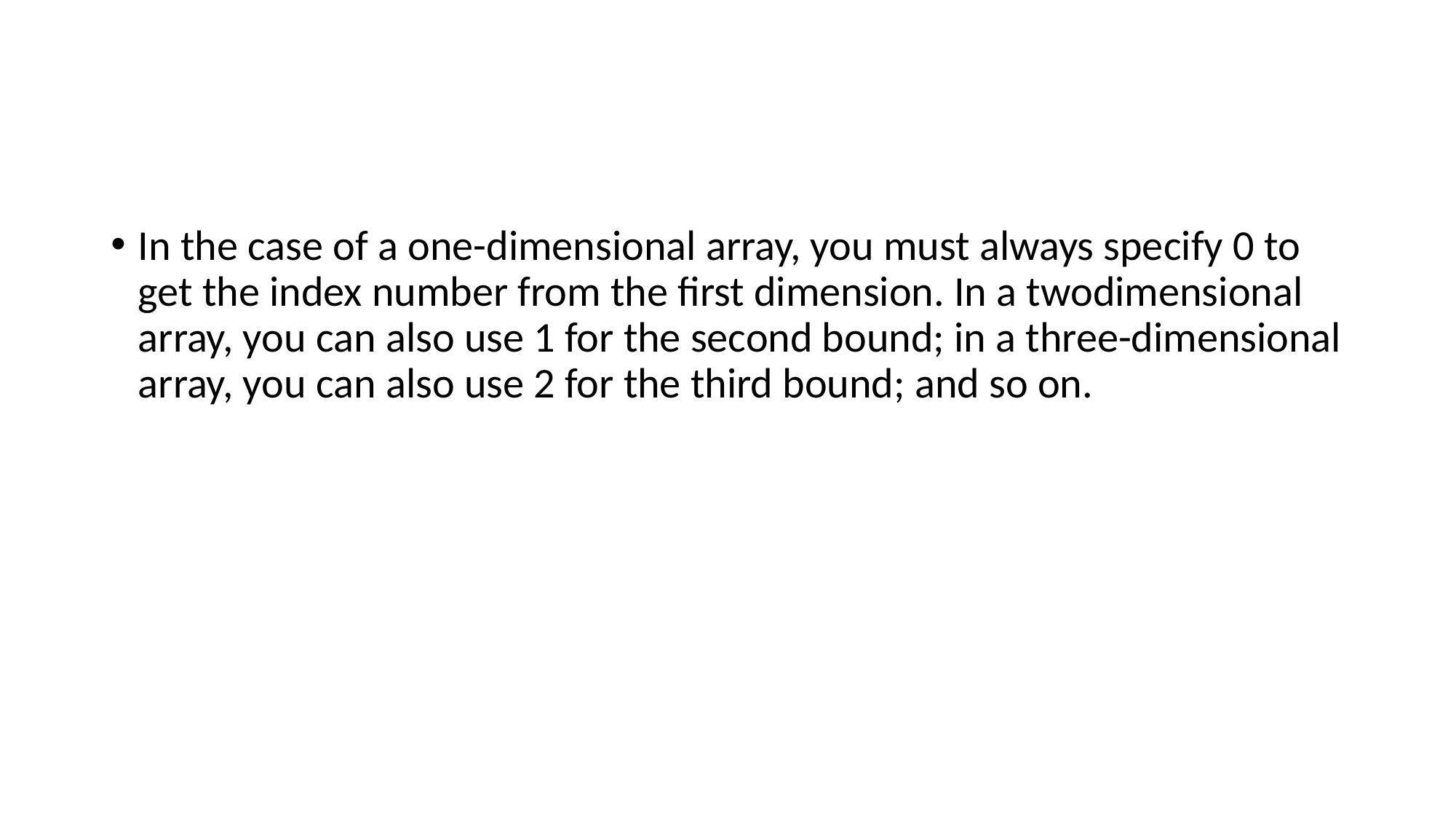

#
In the case of a one-dimensional array, you must always specify 0 to get the index number from the first dimension. In a twodimensional array, you can also use 1 for the second bound; in a three-dimensional array, you can also use 2 for the third bound; and so on.